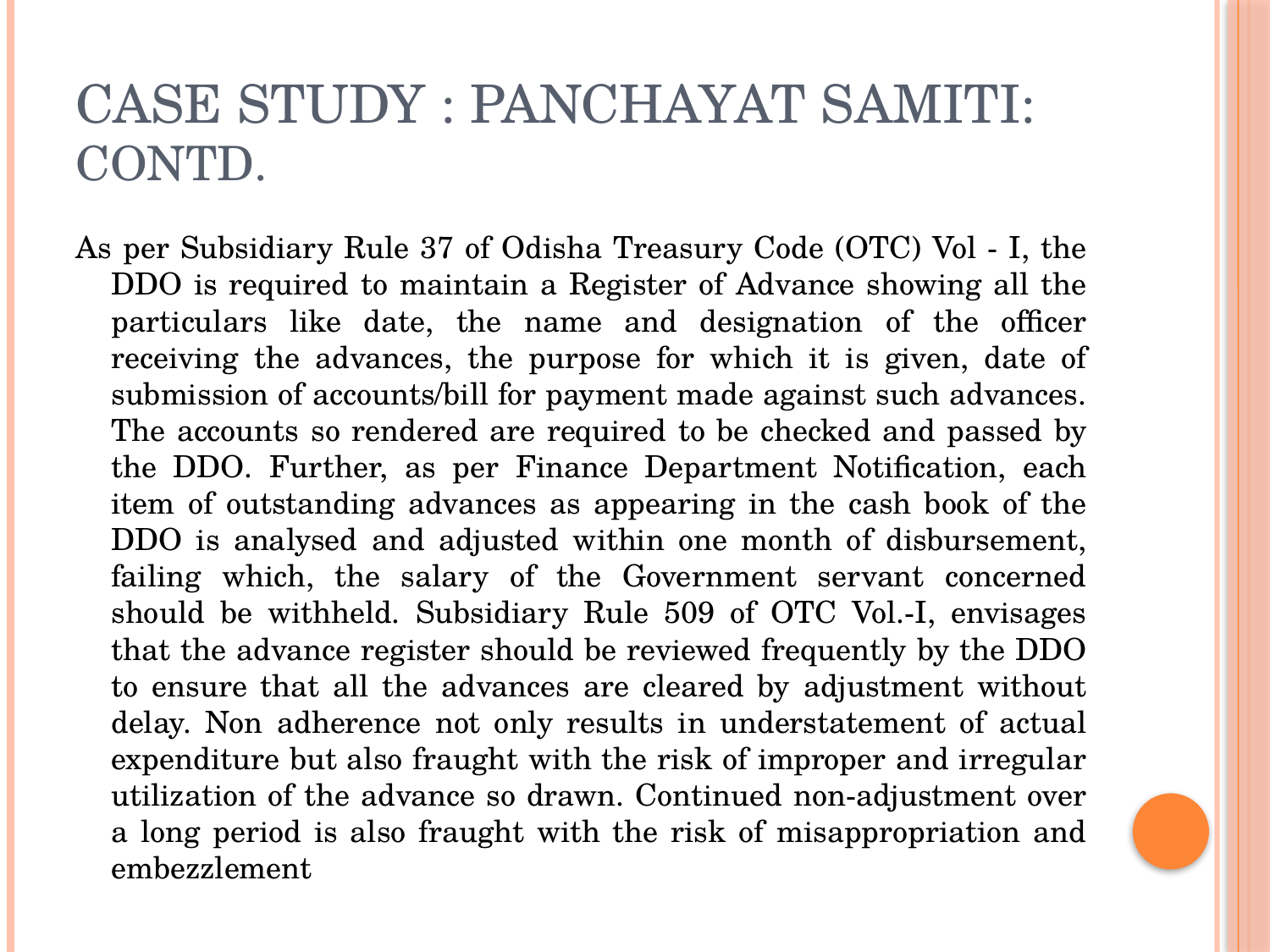

# Case Study : Panchayat samiti: Contd.
As per Subsidiary Rule 37 of Odisha Treasury Code (OTC) Vol - I, the DDO is required to maintain a Register of Advance showing all the particulars like date, the name and designation of the officer receiving the advances, the purpose for which it is given, date of submission of accounts/bill for payment made against such advances. The accounts so rendered are required to be checked and passed by the DDO. Further, as per Finance Department Notification, each item of outstanding advances as appearing in the cash book of the DDO is analysed and adjusted within one month of disbursement, failing which, the salary of the Government servant concerned should be withheld. Subsidiary Rule 509 of OTC Vol.-I, envisages that the advance register should be reviewed frequently by the DDO to ensure that all the advances are cleared by adjustment without delay. Non adherence not only results in understatement of actual expenditure but also fraught with the risk of improper and irregular utilization of the advance so drawn. Continued non-adjustment over a long period is also fraught with the risk of misappropriation and embezzlement